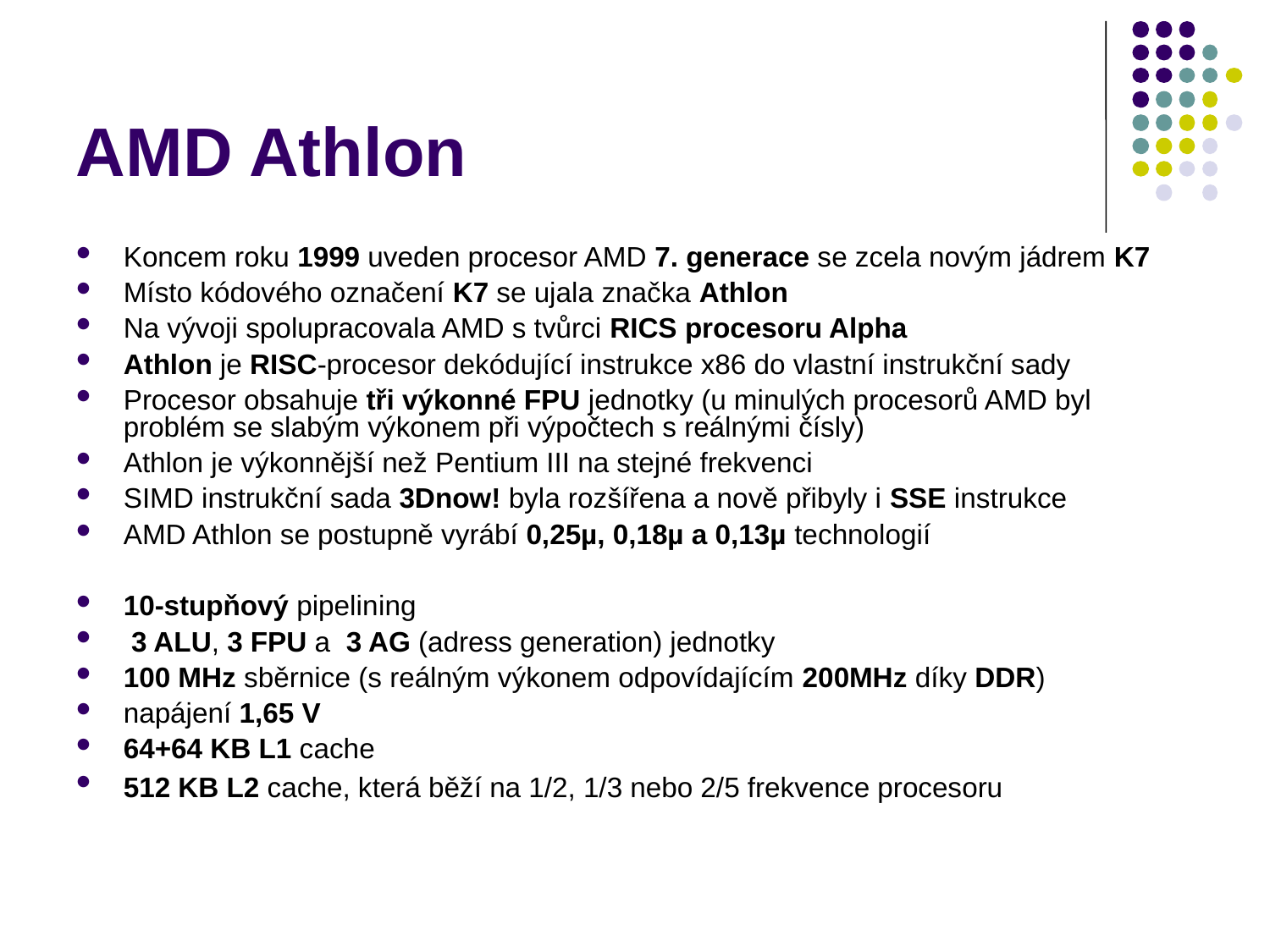

# AMD Athlon
Koncem roku 1999 uveden procesor AMD 7. generace se zcela novým jádrem K7
Místo kódového označení K7 se ujala značka Athlon
Na vývoji spolupracovala AMD s tvůrci RICS procesoru Alpha
Athlon je RISC-procesor dekódující instrukce x86 do vlastní instrukční sady
Procesor obsahuje tři výkonné FPU jednotky (u minulých procesorů AMD byl problém se slabým výkonem při výpočtech s reálnými čísly)
Athlon je výkonnější než Pentium III na stejné frekvenci
SIMD instrukční sada 3Dnow! byla rozšířena a nově přibyly i SSE instrukce
AMD Athlon se postupně vyrábí 0,25µ, 0,18µ a 0,13µ technologií

10-stupňový pipelining
 3 ALU, 3 FPU a  3 AG (adress generation) jednotky
100 MHz sběrnice (s reálným výkonem odpovídajícím 200MHz díky DDR)
napájení 1,65 V
64+64 KB L1 cache
512 KB L2 cache, která běží na 1/2, 1/3 nebo 2/5 frekvence procesoru